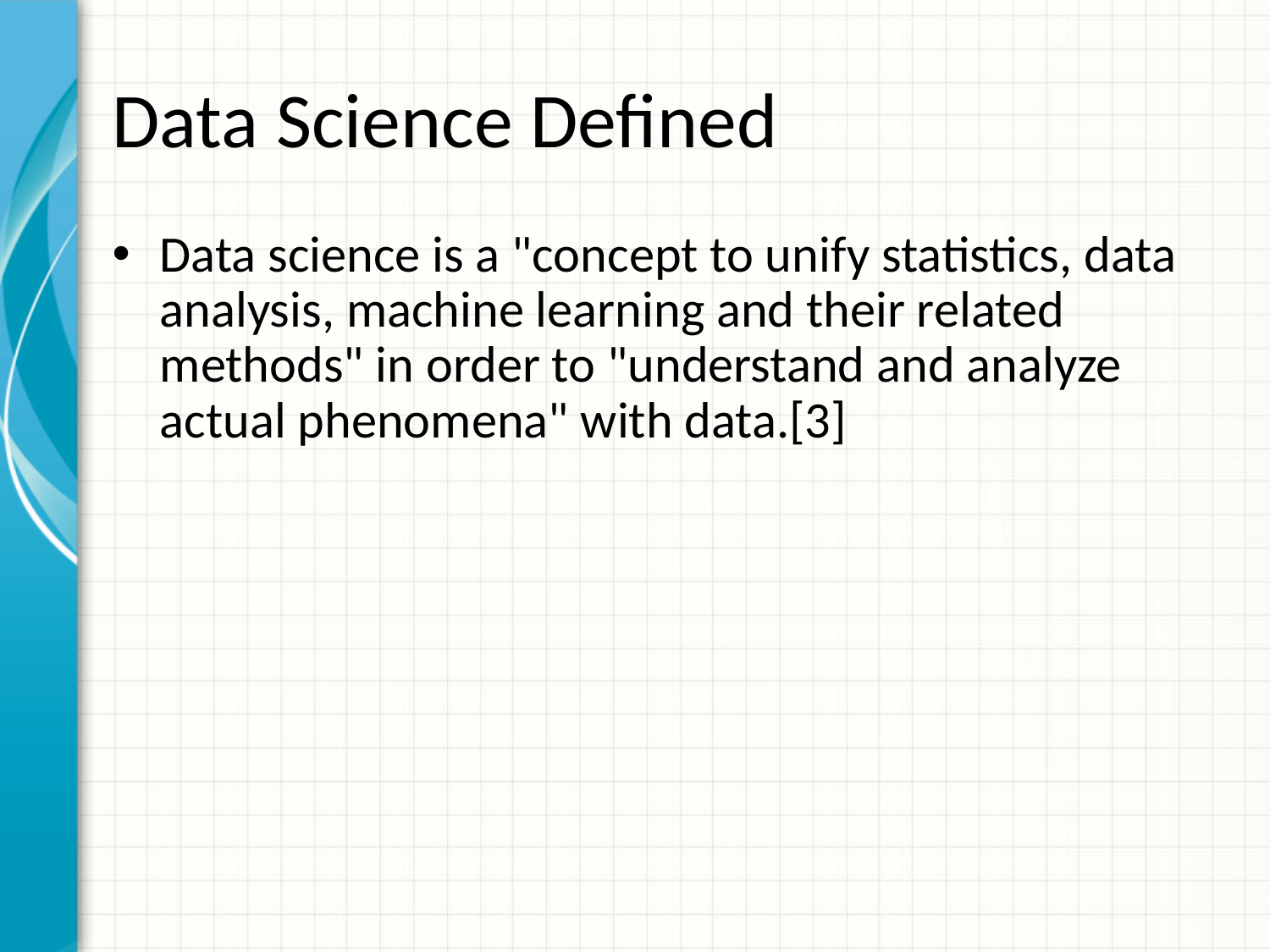

# Data Science Defined
Data science is a "concept to unify statistics, data analysis, machine learning and their related methods" in order to "understand and analyze actual phenomena" with data.[3]